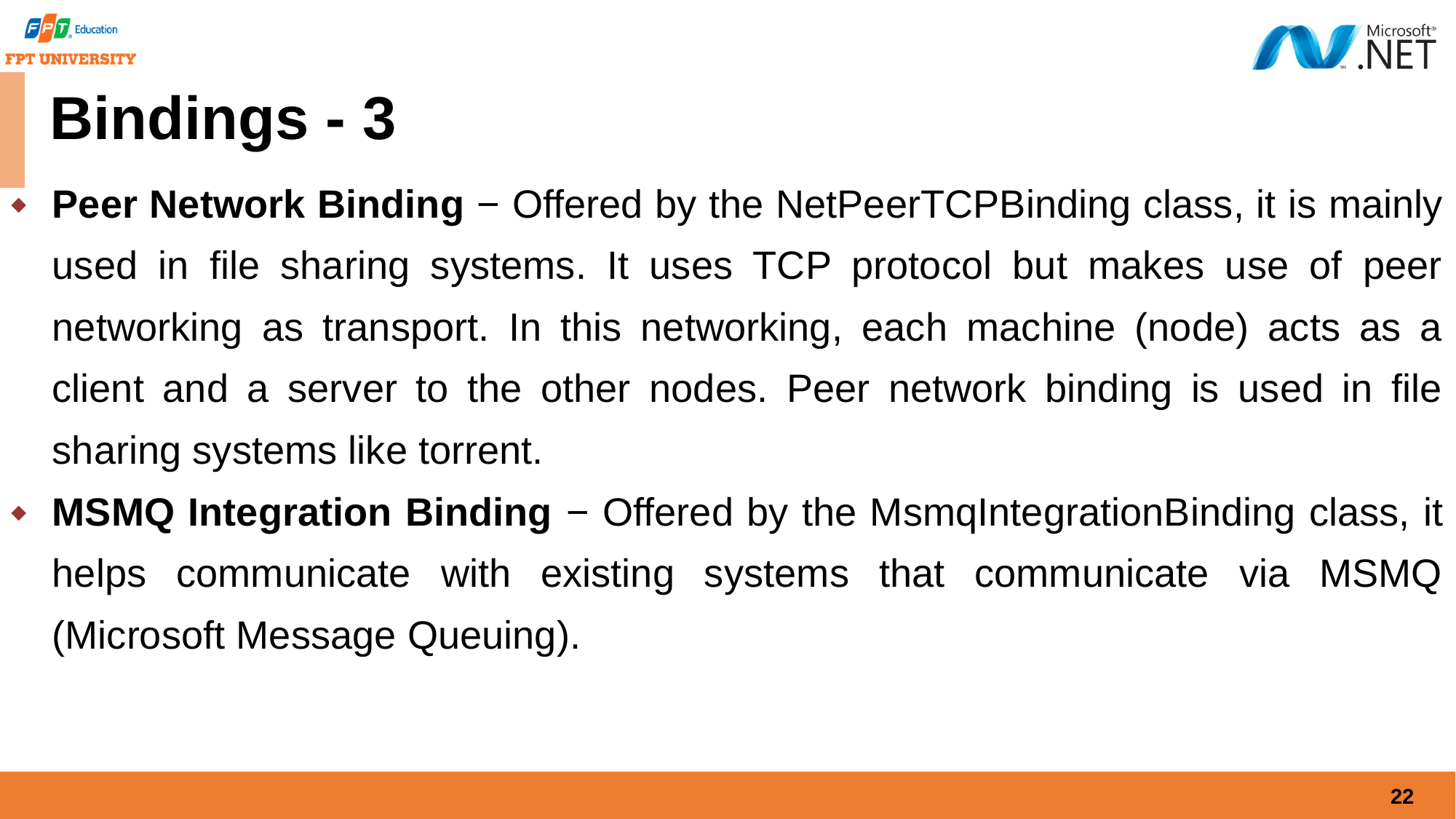

# Bindings - 3
Peer Network Binding − Offered by the NetPeerTCPBinding class, it is mainly used in file sharing systems. It uses TCP protocol but makes use of peer networking as transport. In this networking, each machine (node) acts as a client and a server to the other nodes. Peer network binding is used in file sharing systems like torrent.
MSMQ Integration Binding − Offered by the MsmqIntegrationBinding class, it helps communicate with existing systems that communicate via MSMQ (Microsoft Message Queuing).

22